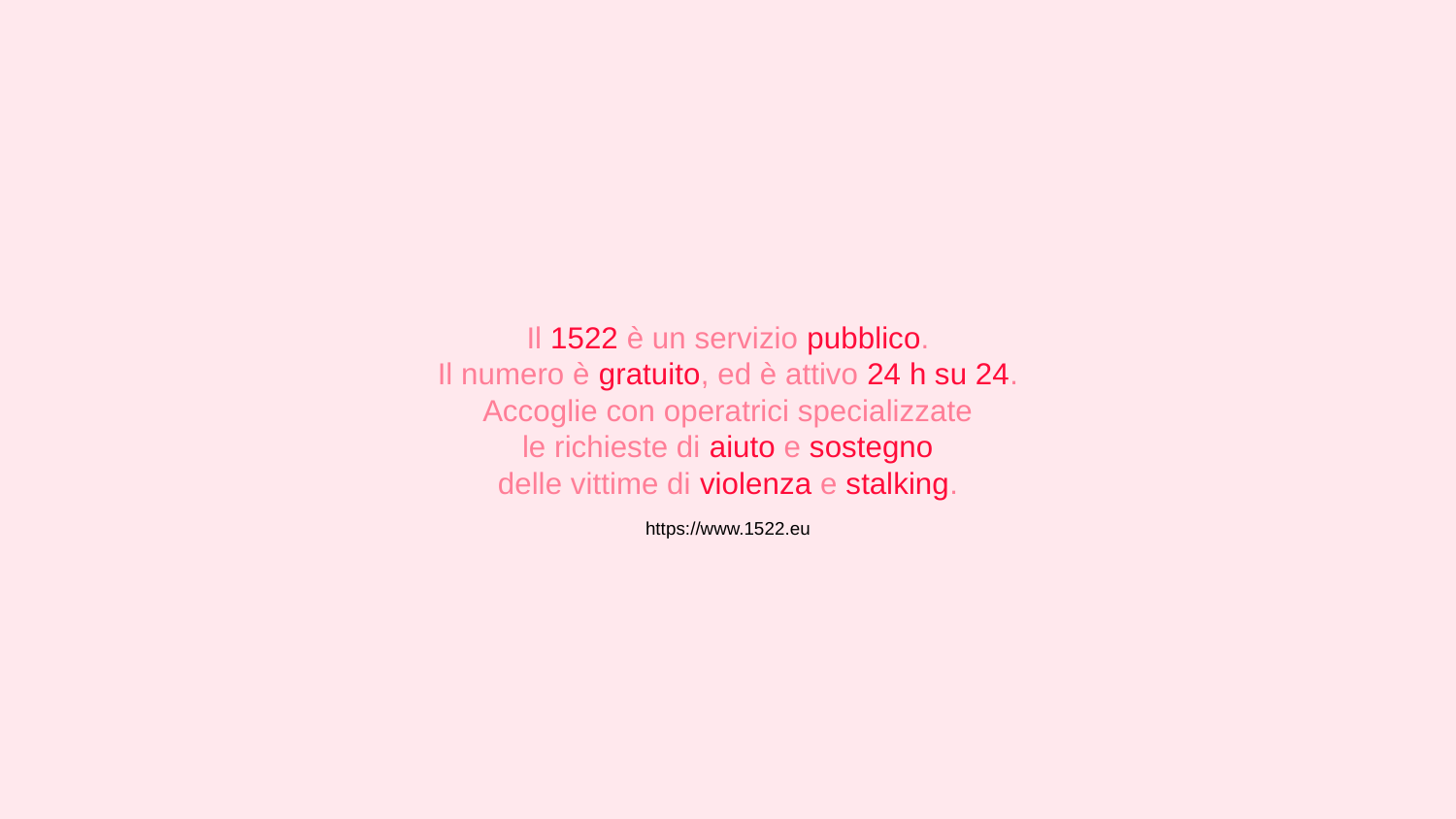

Il 1522 è un servizio pubblico.
Il numero è gratuito, ed è attivo 24 h su 24.
Accoglie con operatrici specializzate
le richieste di aiuto e sostegno
delle vittime di violenza e stalking.
https://www.1522.eu